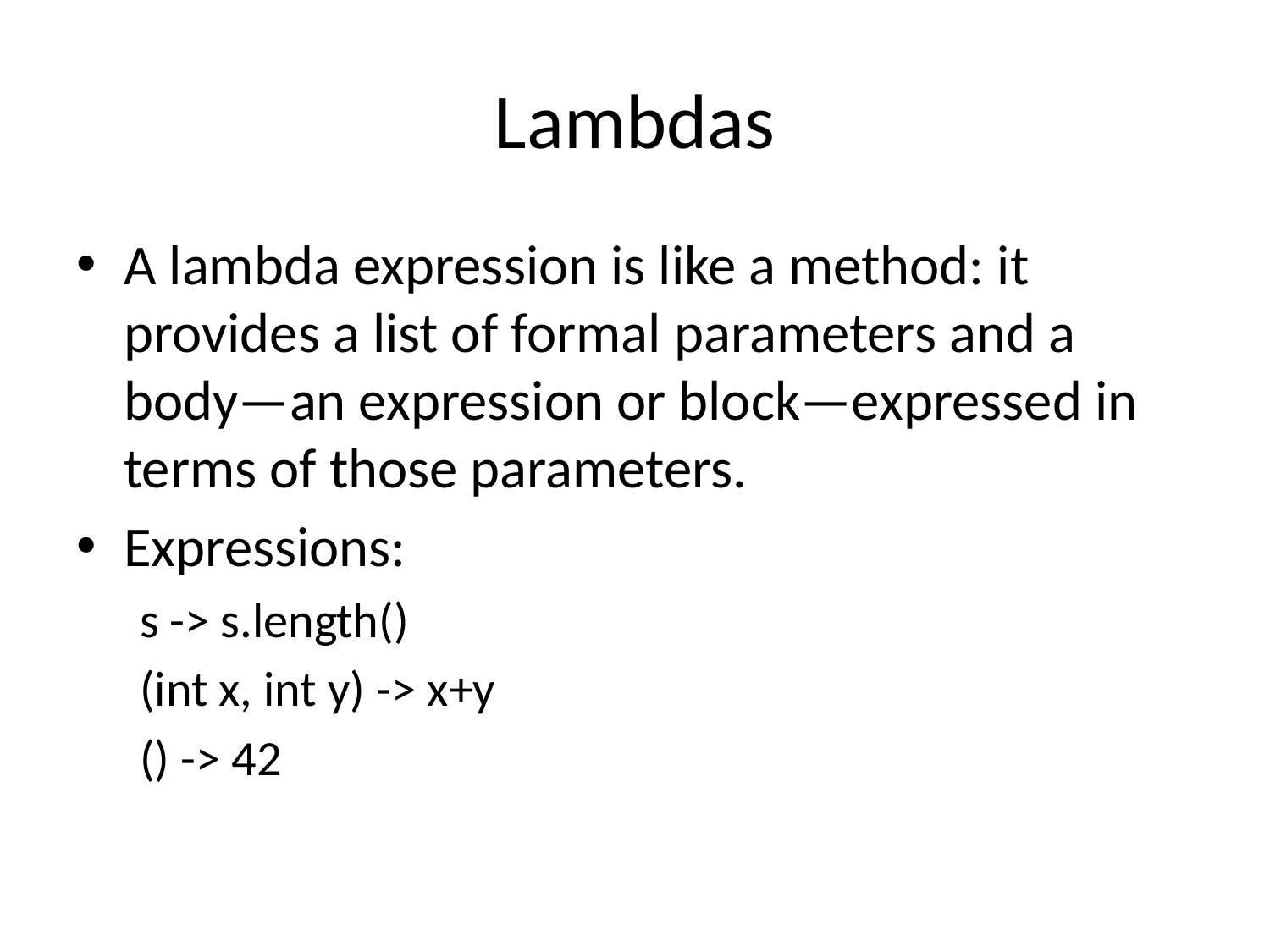

# Lambdas
A lambda expression is like a method: it provides a list of formal parameters and a body—an expression or block—expressed in terms of those parameters.
Expressions:
s -> s.length()
(int x, int y) -> x+y
() -> 42